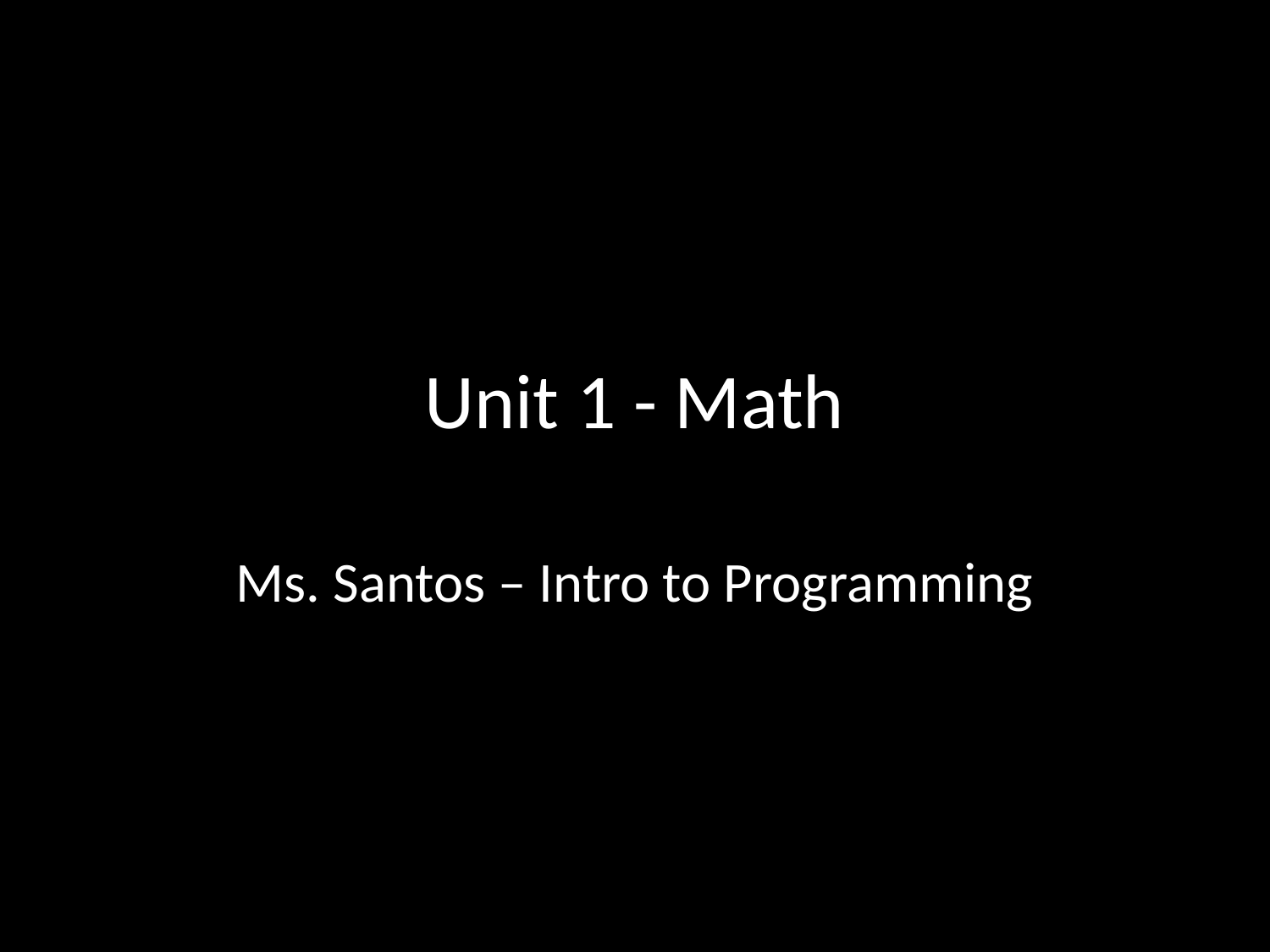

# Unit 1 - Math
Ms. Santos – Intro to Programming